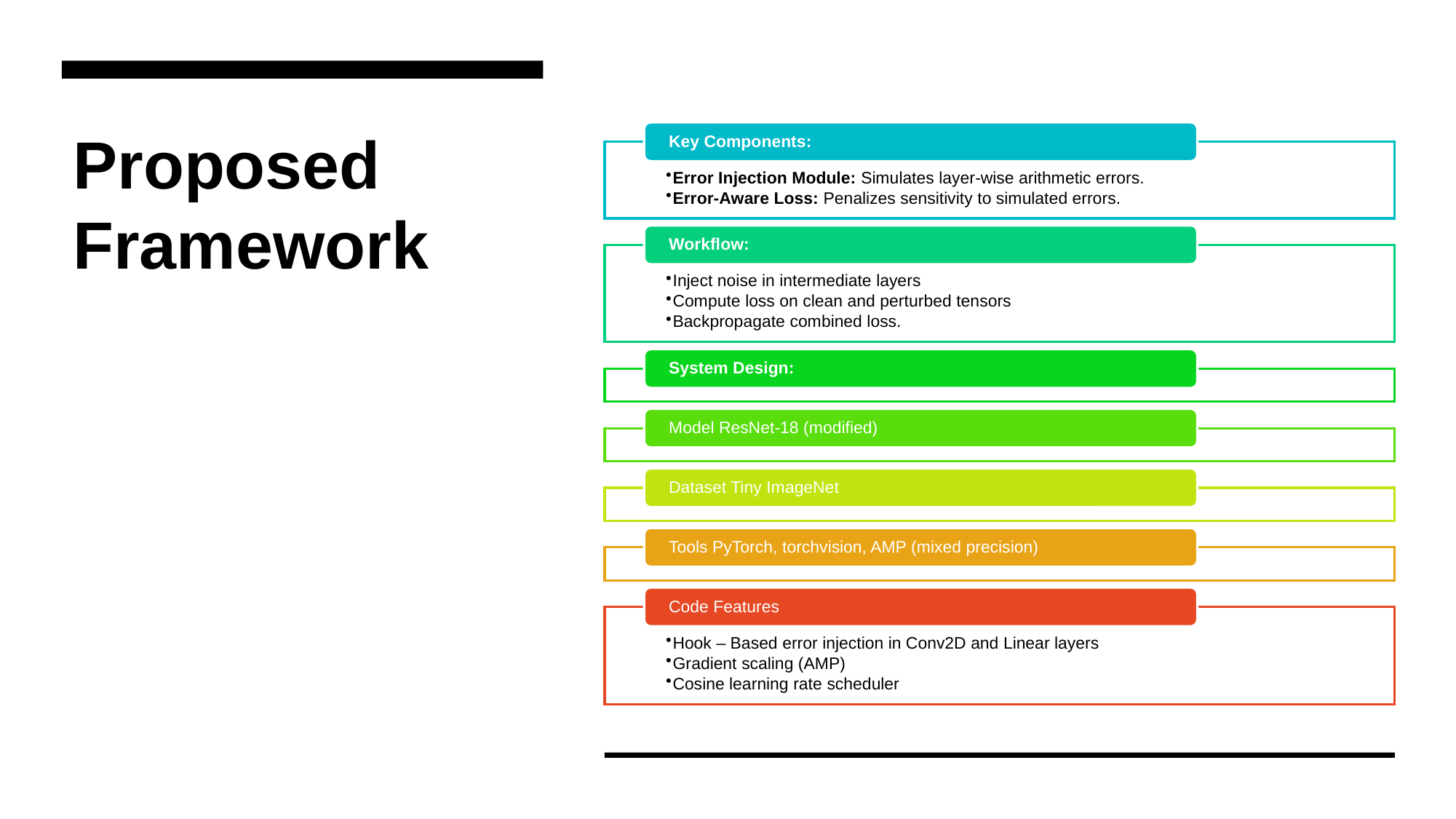

# Proposed Framework
Error Injection Module: Simulates layer-wise arithmetic errors.
Error-Aware Loss: Penalizes sensitivity to simulated errors.
Key Components:
Inject noise in intermediate layers
Compute loss on clean and perturbed tensors
Backpropagate combined loss.
Workflow:
System Design:
Model ResNet-18 (modified)
Dataset Tiny ImageNet
Tools PyTorch, torchvision, AMP (mixed precision)
Hook – Based error injection in Conv2D and Linear layers
Gradient scaling (AMP)
Cosine learning rate scheduler
Code Features